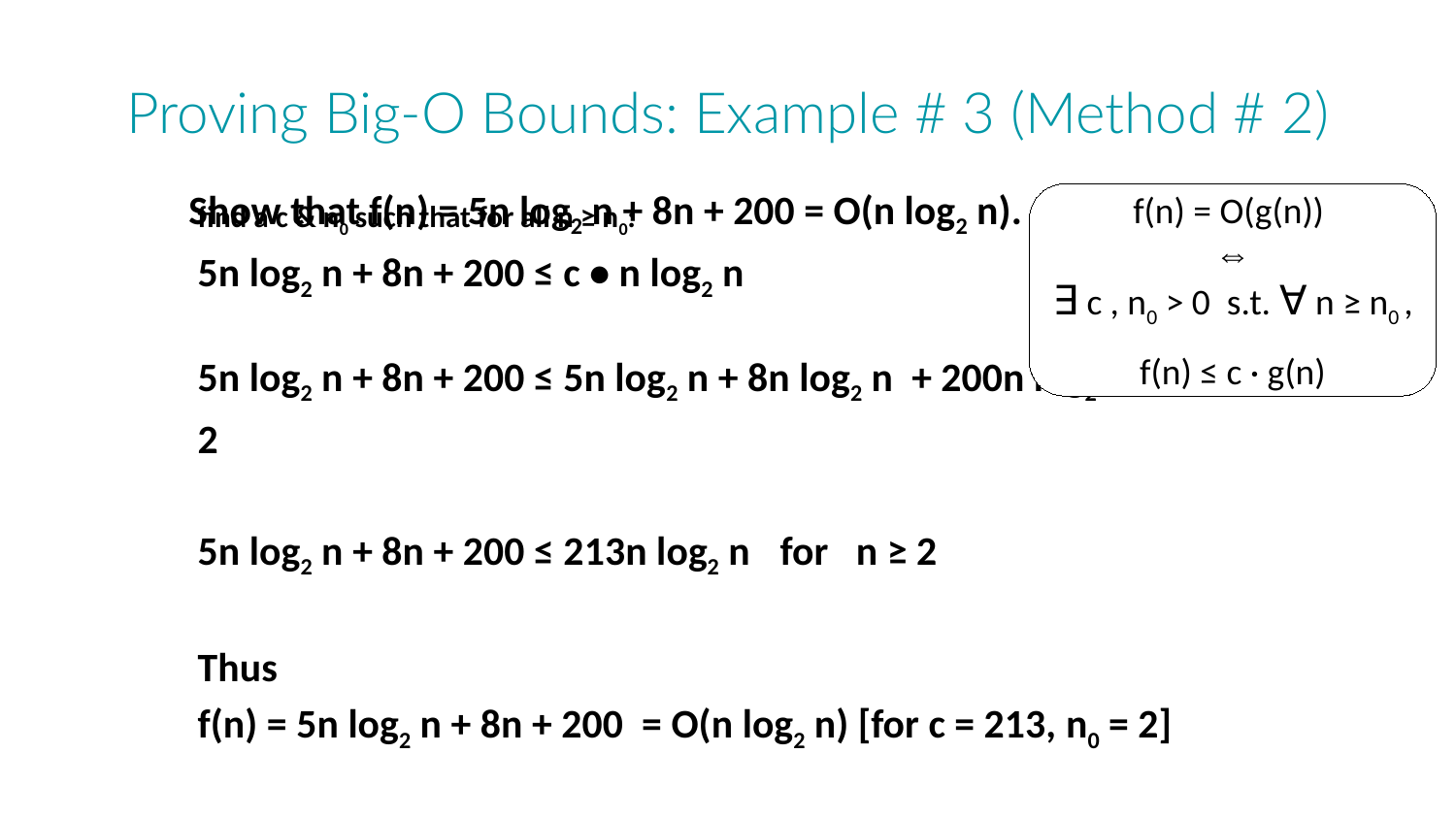

# Proving Big-O Bounds: Example # 3 (Method # 2)
 Show that f(n) = 5n log2 n + 8n + 200 = O(n log2 n).
f(n) = O(g(n))
⇔
∃ c , n0 > 0  s.t. ∀ n ≥ n0 ,
f(n) ≤ c · g(n)
find a c & n0 such that for all n ≥ n0:
5n log2 n + 8n + 200 ≤ c • n log2 n

5n log2 n + 8n + 200 ≤ 5n log2 n + 8n log2 n  + 200n log2 n   for  n ≥ 2

5n log2 n + 8n + 200 ≤ 213n log2 n	for   n ≥ 2

Thus
f(n) = 5n log2 n + 8n + 200  = O(n log2 n) [for c = 213, n0 = 2]
13